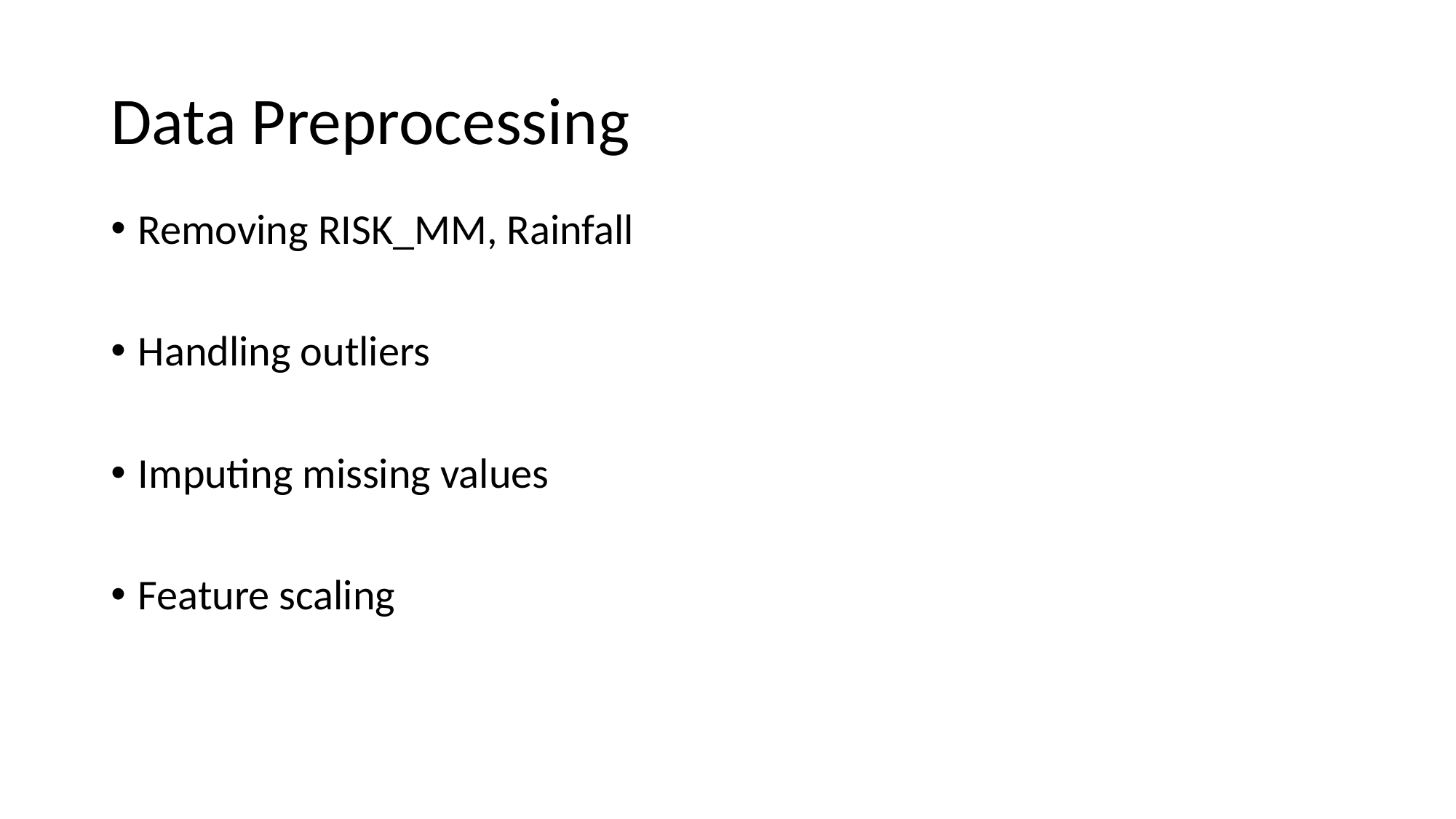

# Data Preprocessing
Removing RISK_MM, Rainfall

Handling outliers

Imputing missing values

Feature scaling